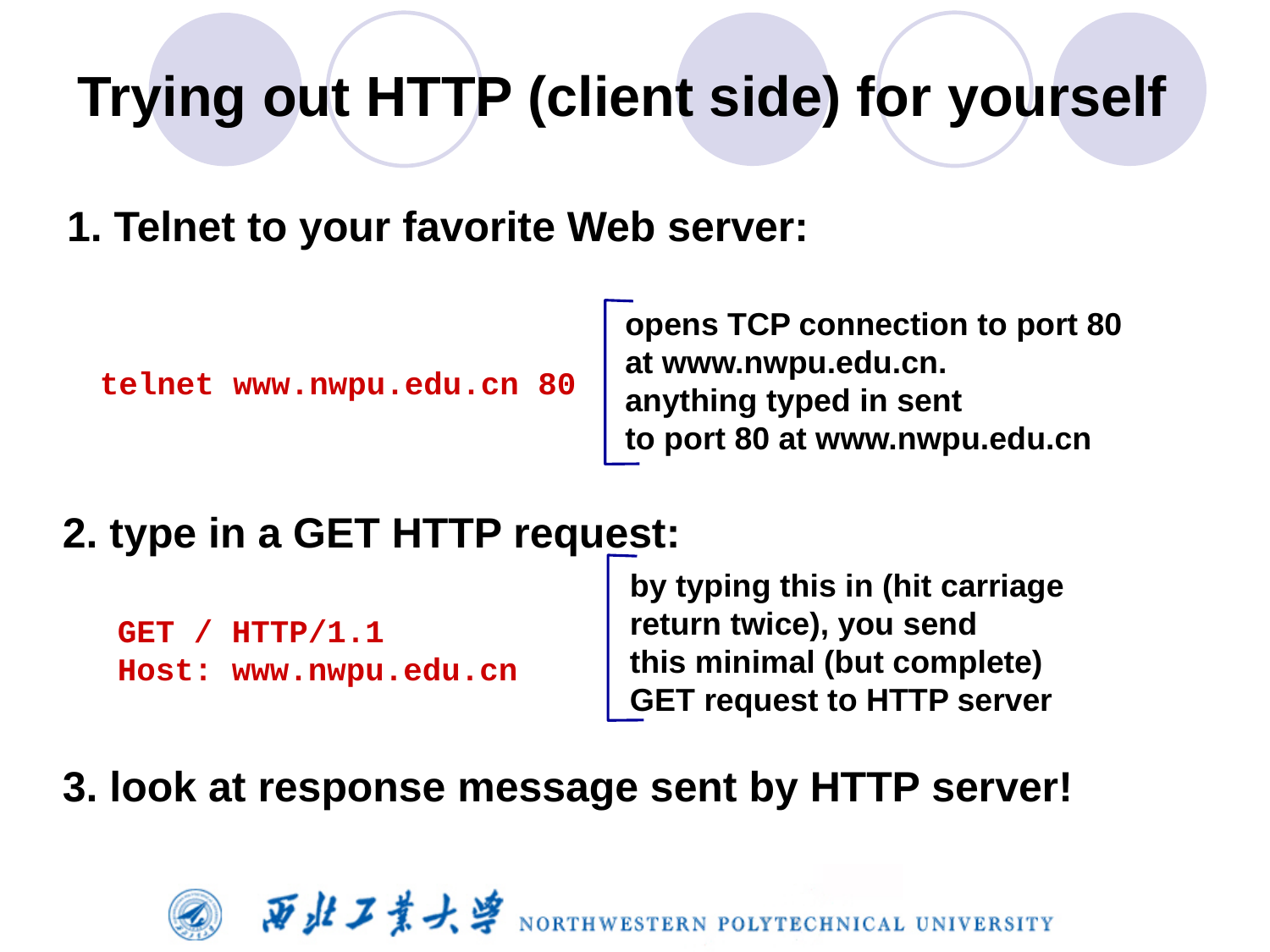

# Trying out HTTP (client side) for yourself
1. Telnet to your favorite Web server:

opens TCP connection to port 80
at www.nwpu.edu.cn.
anything typed in sent
to port 80 at www.nwpu.edu.cn

telnet www.nwpu.edu.cn 80
2. type in a GET HTTP request:

by typing this in (hit carriage
return twice), you send
this minimal (but complete)
GET request to HTTP server
GET / HTTP/1.1
Host: www.nwpu.edu.cn
3. look at response message sent by HTTP server!